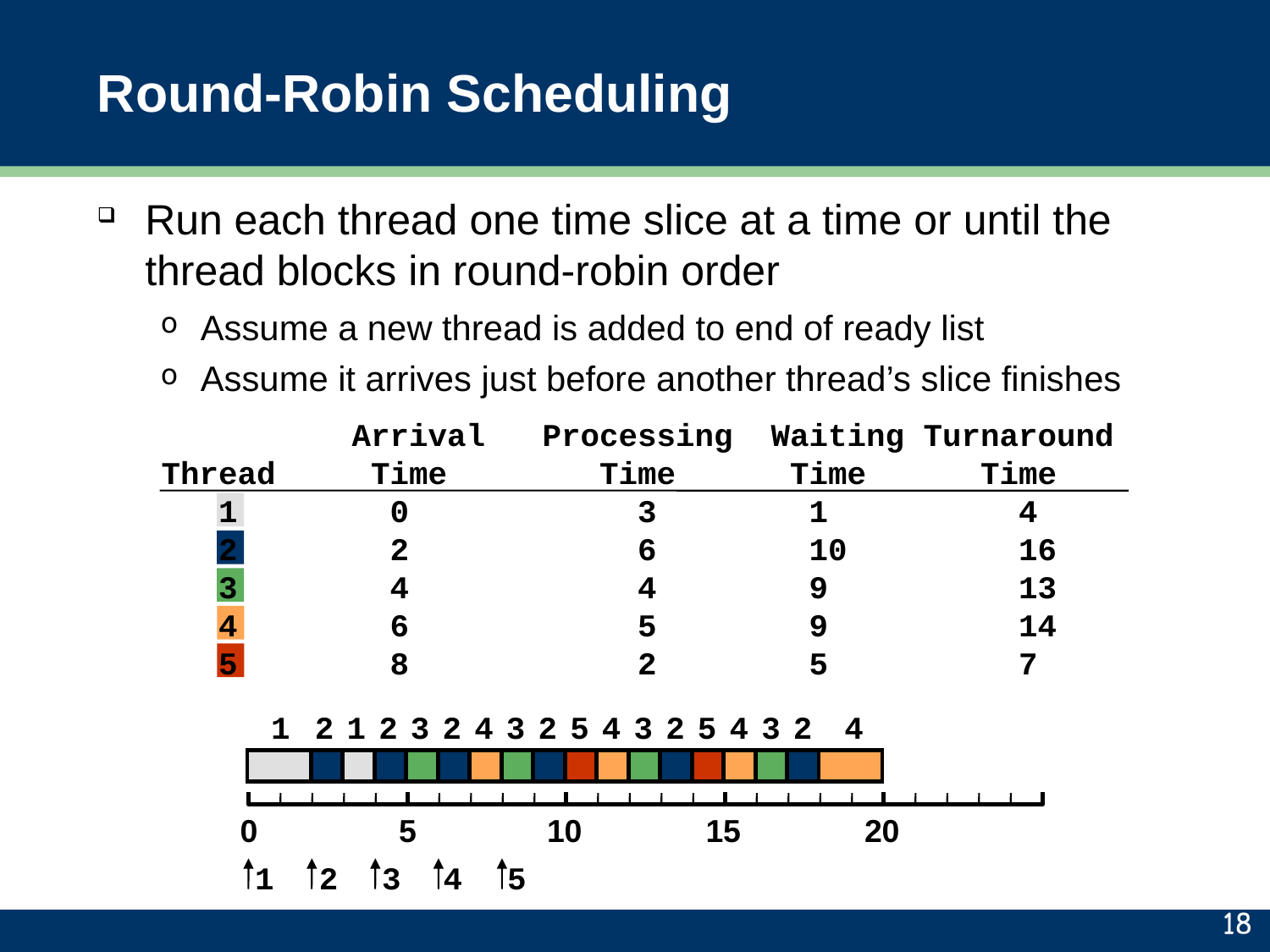

# Round-Robin Scheduling
Run each thread one time slice at a time or until the thread blocks in round-robin order
Assume a new thread is added to end of ready list
Assume it arrives just before another thread’s slice finishes

           Arrival   Processing  Waiting Turnaround
 Thread     Time        Time      Time      Time
    1        0            3        1          4
    2        2            6        10         16
    3        4            4        9          13
    4        6            5        9          14
    5        8            2        5          7

1
2
1
2
3
2
4
3
2
5
4
3
2
5
4
3
2
4

0
5
10
15
20
1
2
3
4
5

18